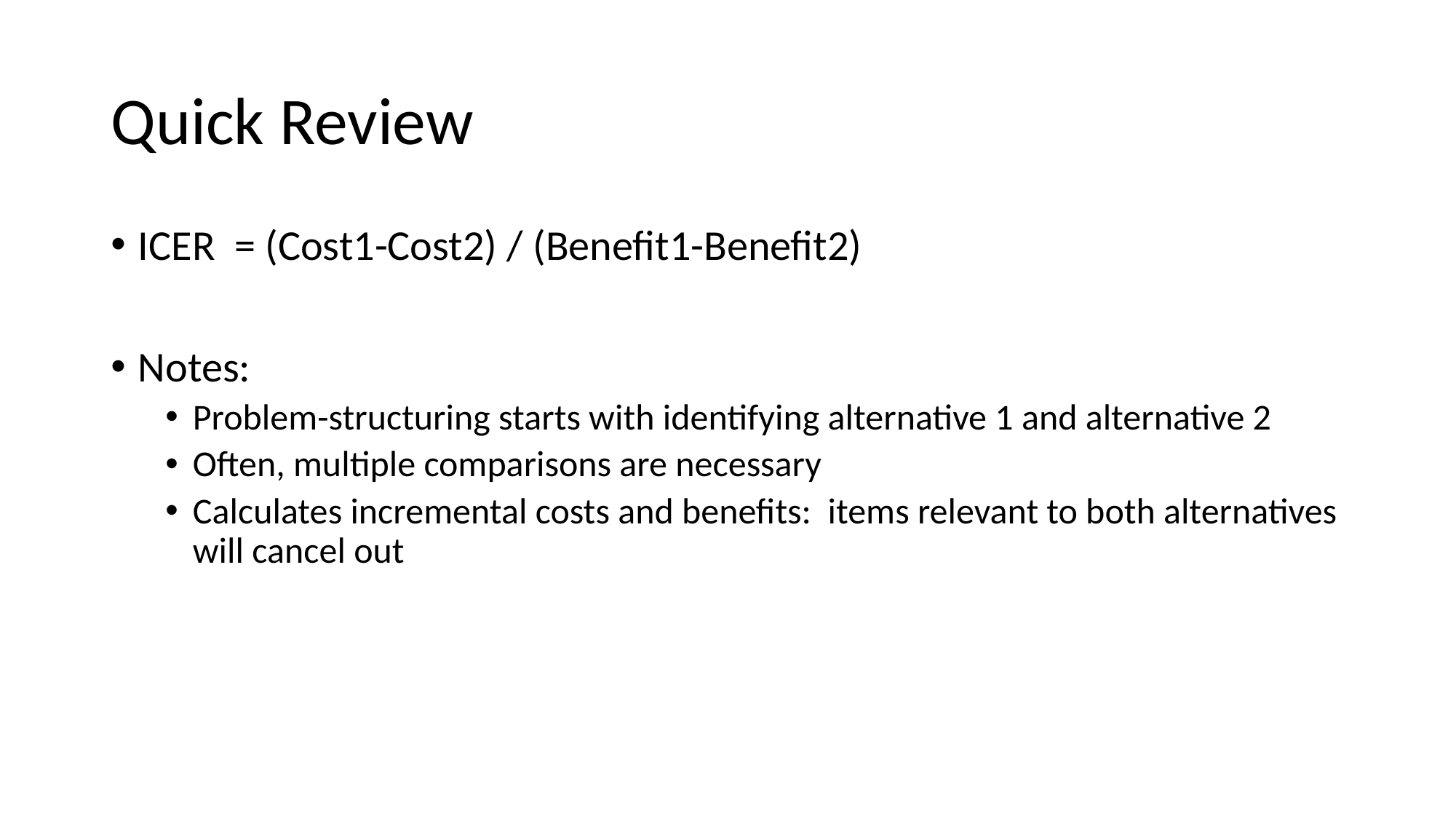

# Quick Review
ICER  = (Cost1-Cost2) / (Benefit1-Benefit2)

Notes:
Problem-structuring starts with identifying alternative 1 and alternative 2
Often, multiple comparisons are necessary
Calculates incremental costs and benefits:  items relevant to both alternatives will cancel out